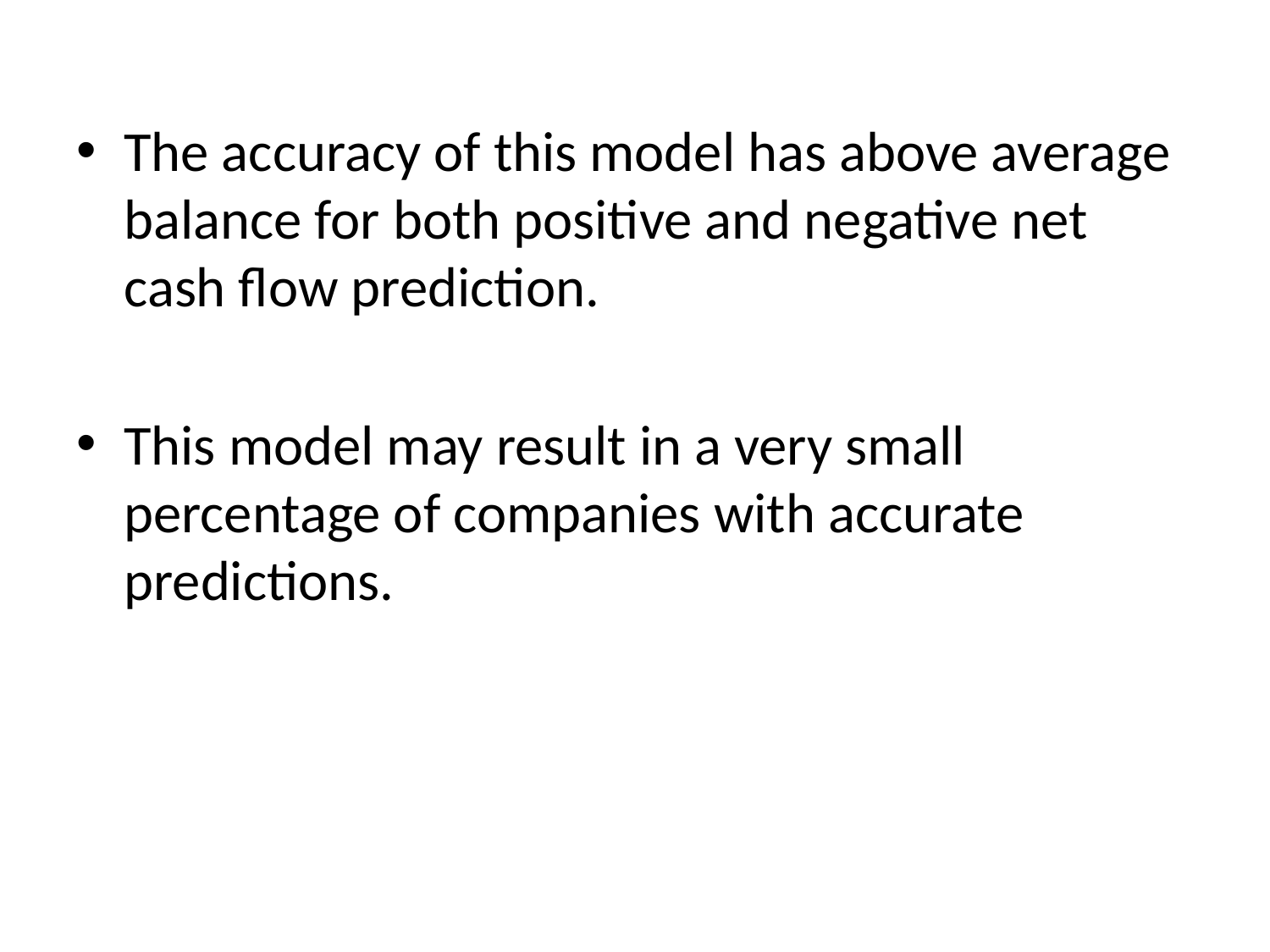

The accuracy of this model has above average balance for both positive and negative net cash flow prediction.

This model may result in a very small percentage of companies with accurate predictions.